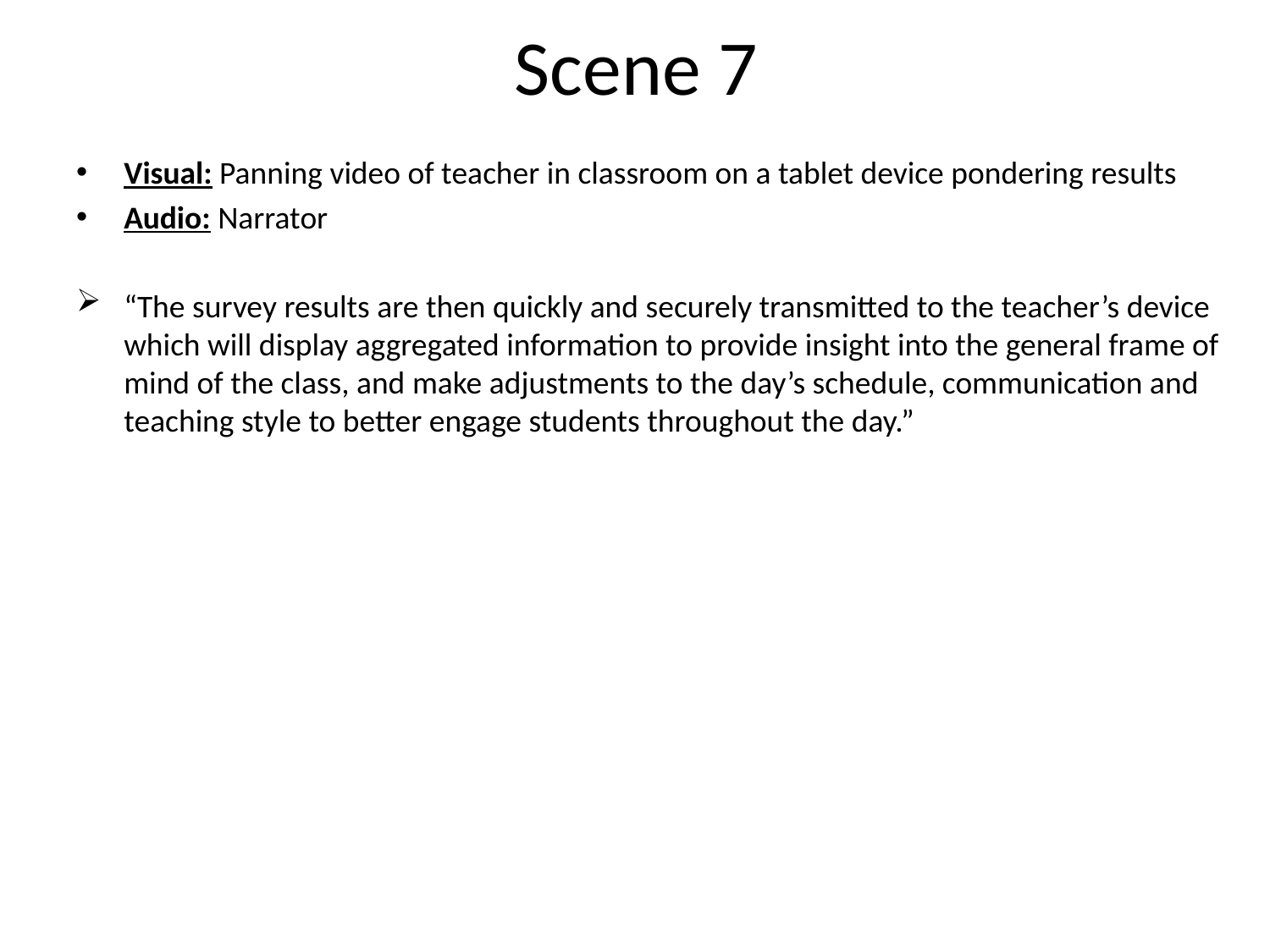

# Scene 7
Visual: Panning video of teacher in classroom on a tablet device pondering results
Audio: Narrator

“The survey results are then quickly and securely transmitted to the teacher’s device which will display aggregated information to provide insight into the general frame of mind of the class, and make adjustments to the day’s schedule, communication and teaching style to better engage students throughout the day.”